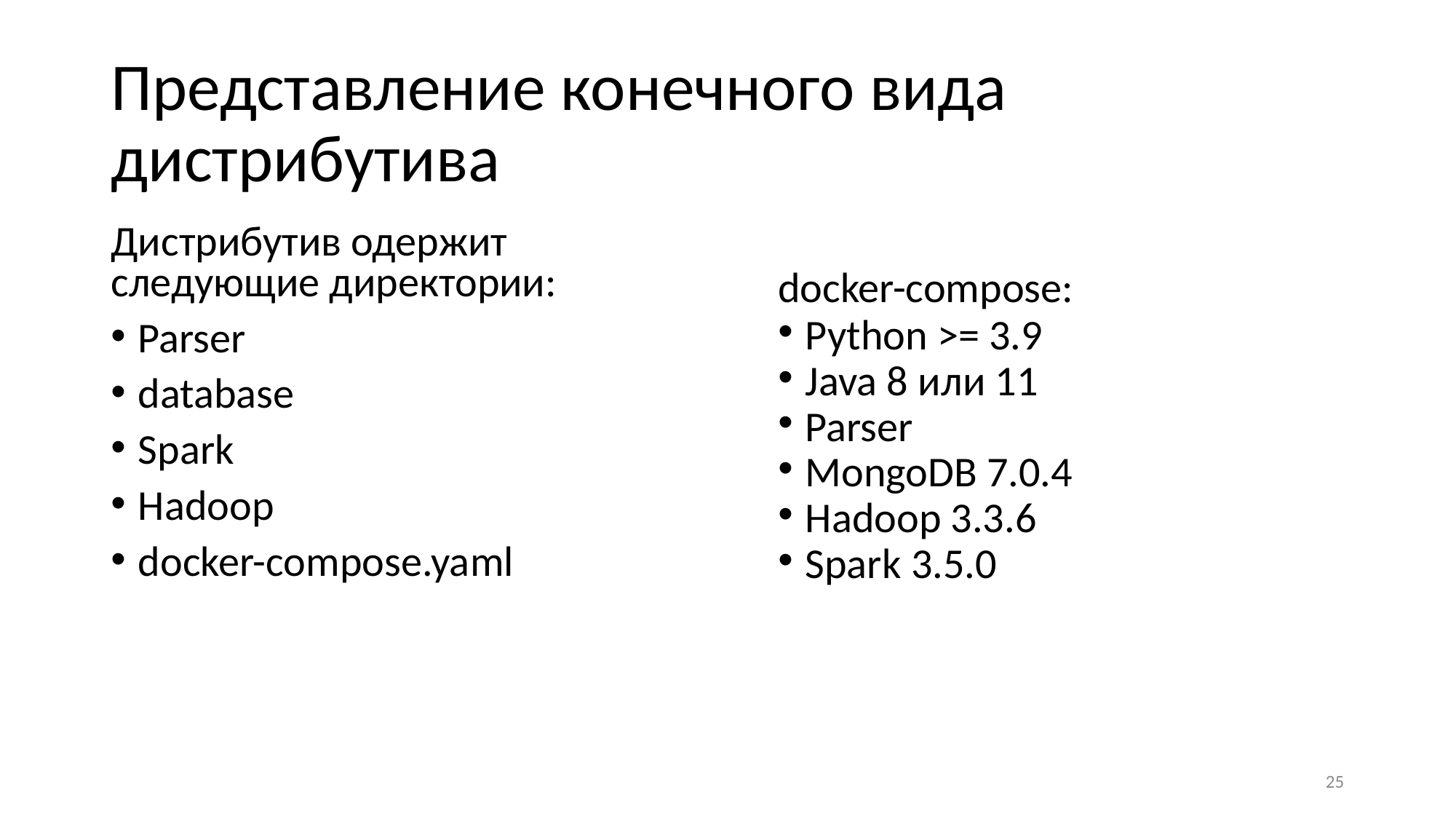

# Представление конечного вида дистрибутива
Дистрибутив одержит следующие директории:
Parser
database
Spark
Hadoop
docker-compose.yaml
docker-compose:
Python >= 3.9
Java 8 или 11
Parser
MongoDB 7.0.4
Hadoop 3.3.6
Spark 3.5.0

25